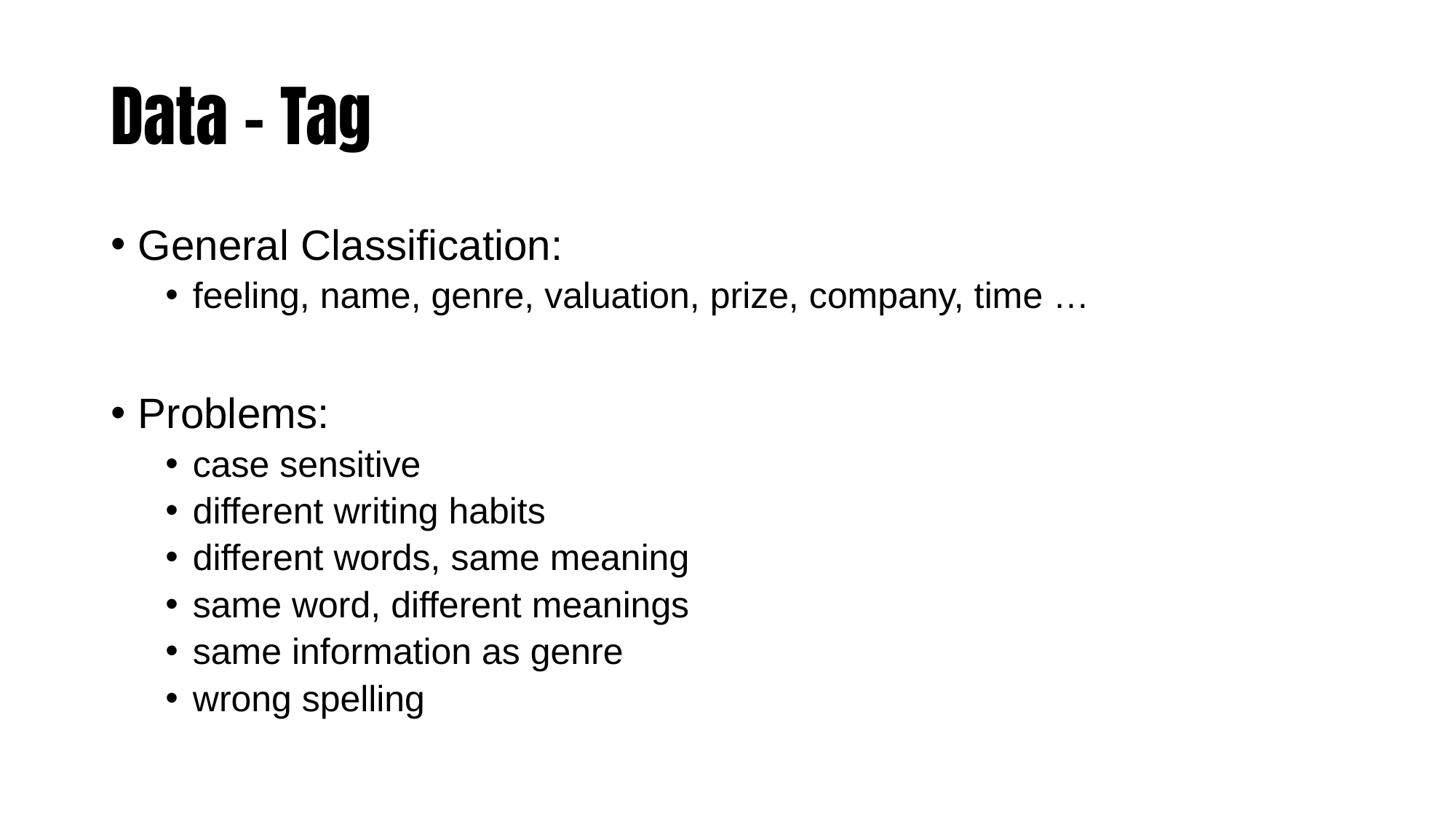

# Data - Tag
General Classification:
feeling, name, genre, valuation, prize, company, time …

Problems:
case sensitive
different writing habits
different words, same meaning
same word, different meanings
same information as genre
wrong spelling